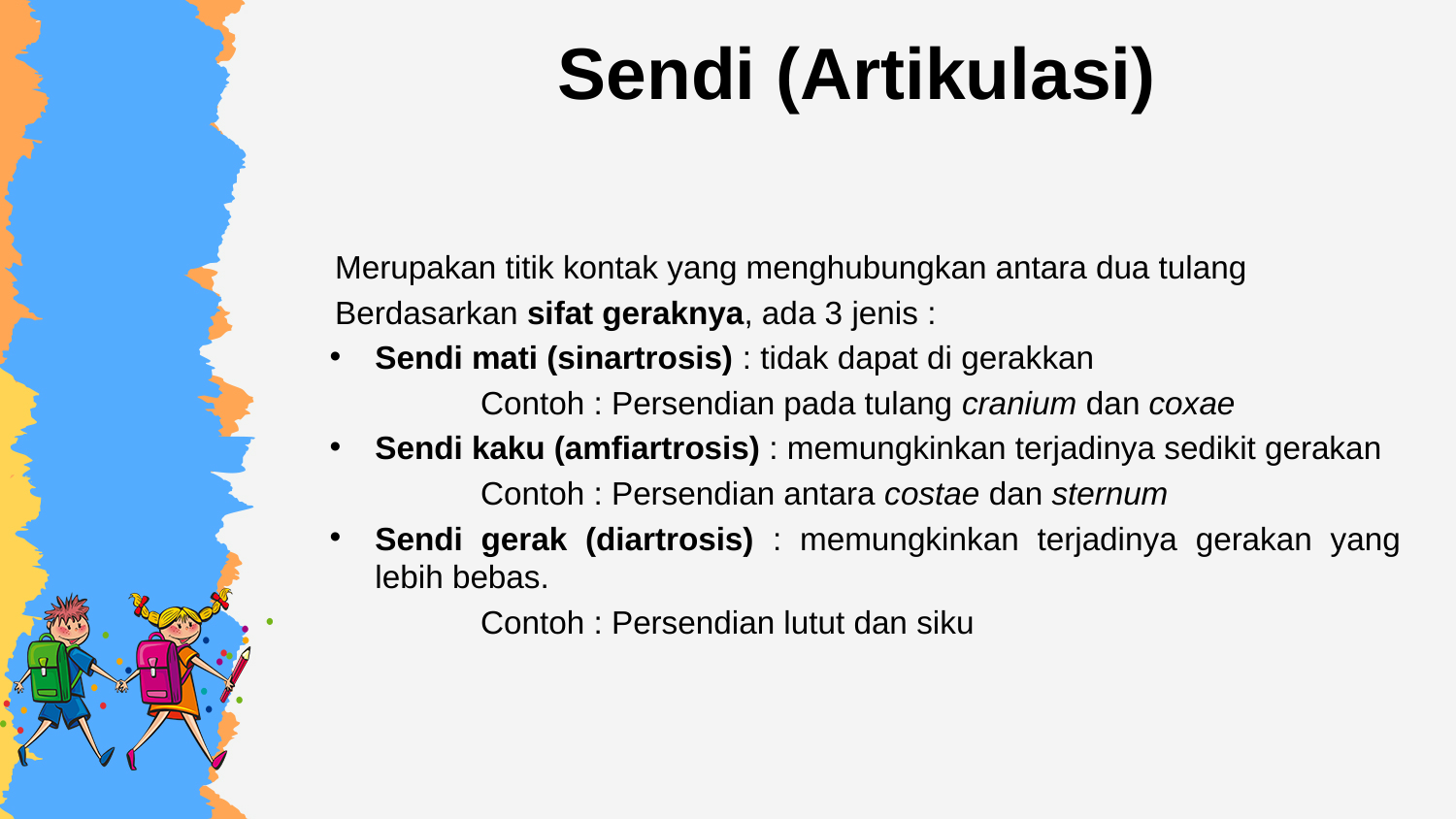

# Sendi (Artikulasi)
Merupakan titik kontak yang menghubungkan antara dua tulang
Berdasarkan sifat geraknya, ada 3 jenis :
Sendi mati (sinartrosis) : tidak dapat di gerakkan
	Contoh : Persendian pada tulang cranium dan coxae
Sendi kaku (amfiartrosis) : memungkinkan terjadinya sedikit gerakan
	Contoh : Persendian antara costae dan sternum
Sendi gerak (diartrosis) : memungkinkan terjadinya gerakan yang lebih bebas.
	Contoh : Persendian lutut dan siku